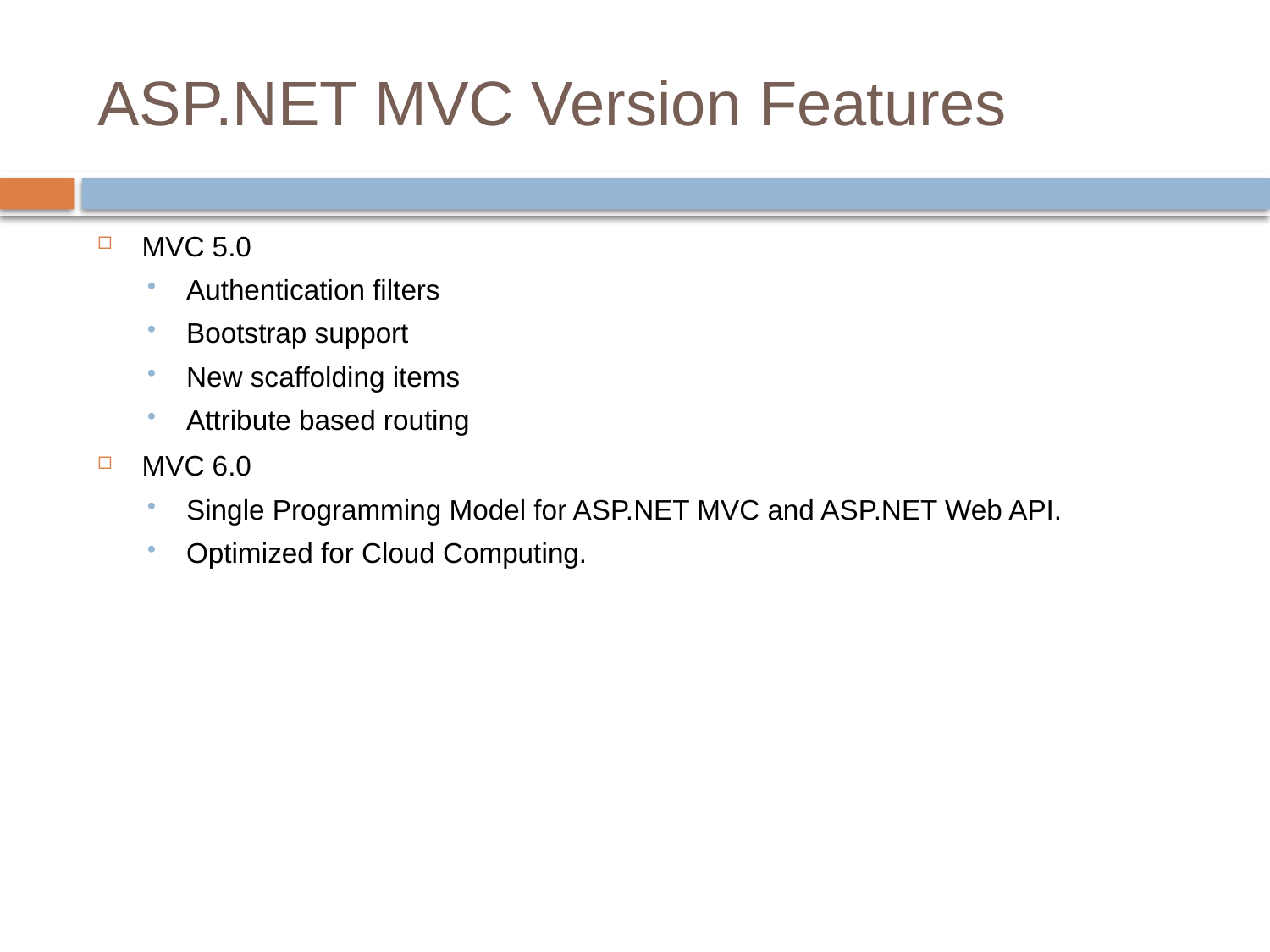

# ASP.NET MVC Version Features
MVC 5.0
Authentication filters
Bootstrap support
New scaffolding items
Attribute based routing
MVC 6.0
Single Programming Model for ASP.NET MVC and ASP.NET Web API.
Optimized for Cloud Computing.